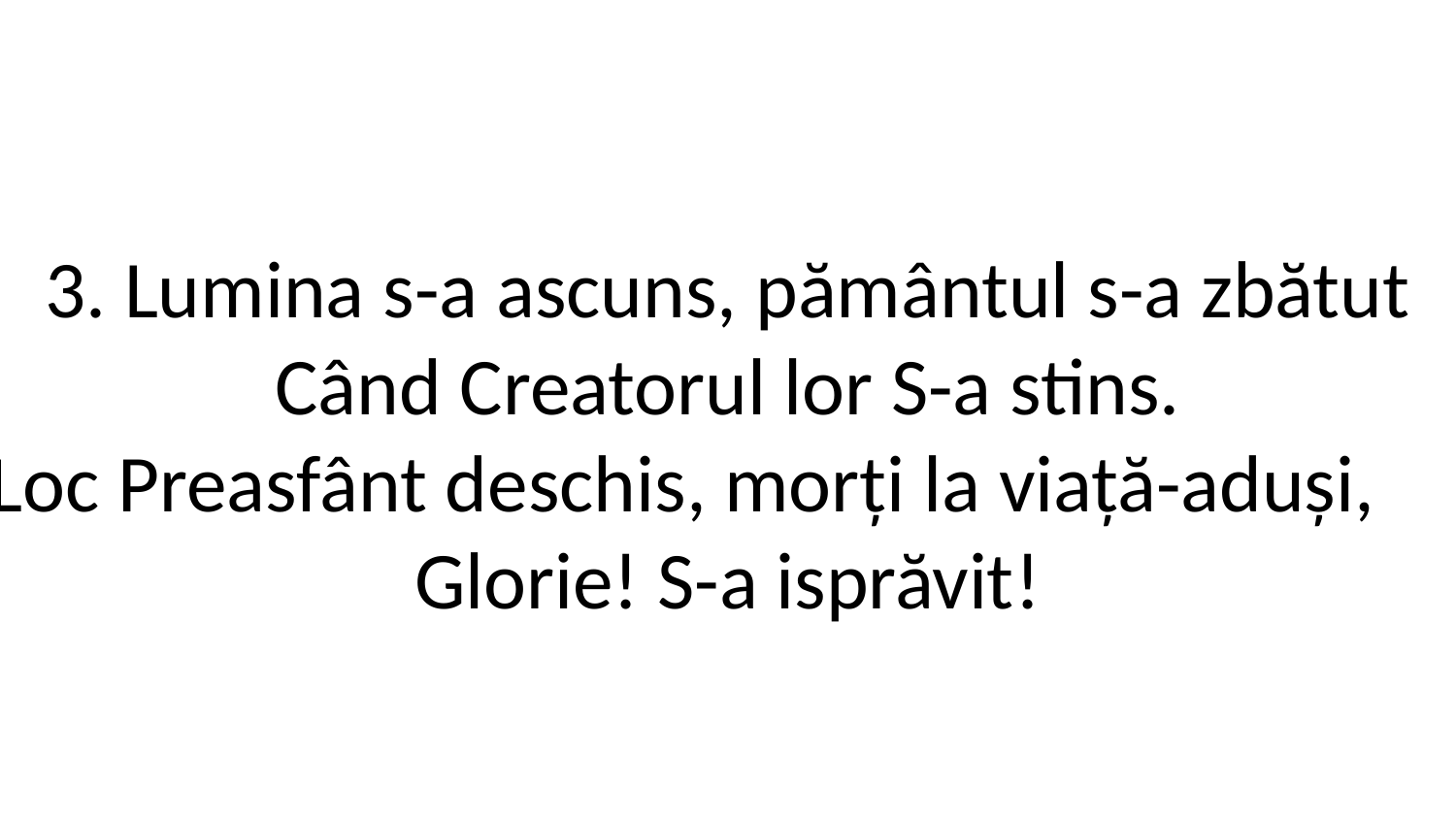

3. Lumina s-a ascuns, pământul s-a zbătut
Când Creatorul lor S-a stins.
Loc Preasfânt deschis, morți la viață-aduși,     
Glorie! S-a isprăvit!